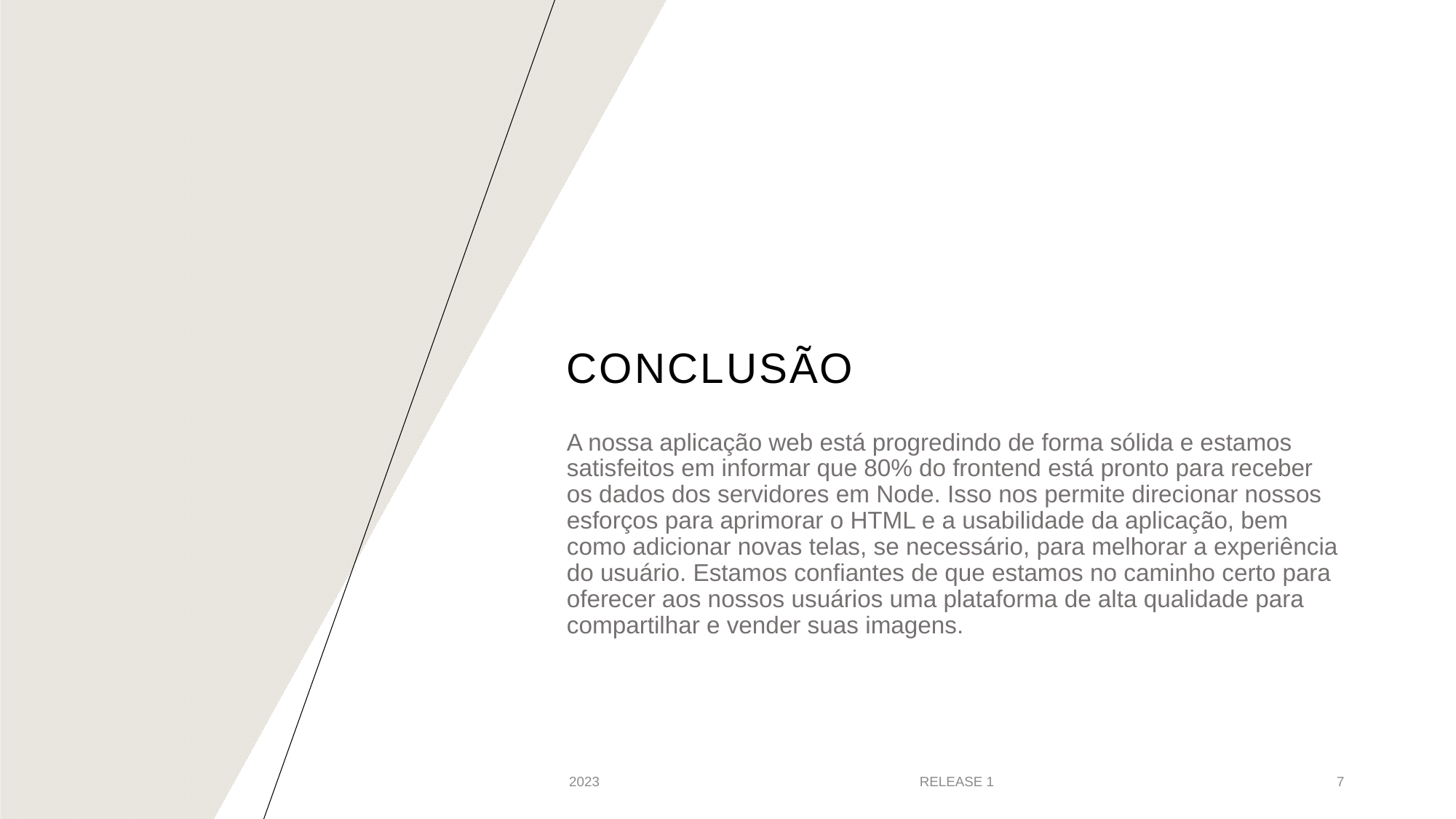

# CONCLUSÃO
A nossa aplicação web está progredindo de forma sólida e estamos satisfeitos em informar que 80% do frontend está pronto para receber os dados dos servidores em Node. Isso nos permite direcionar nossos esforços para aprimorar o HTML e a usabilidade da aplicação, bem como adicionar novas telas, se necessário, para melhorar a experiência do usuário. Estamos confiantes de que estamos no caminho certo para oferecer aos nossos usuários uma plataforma de alta qualidade para compartilhar e vender suas imagens.
2023
RELEASE 1
7